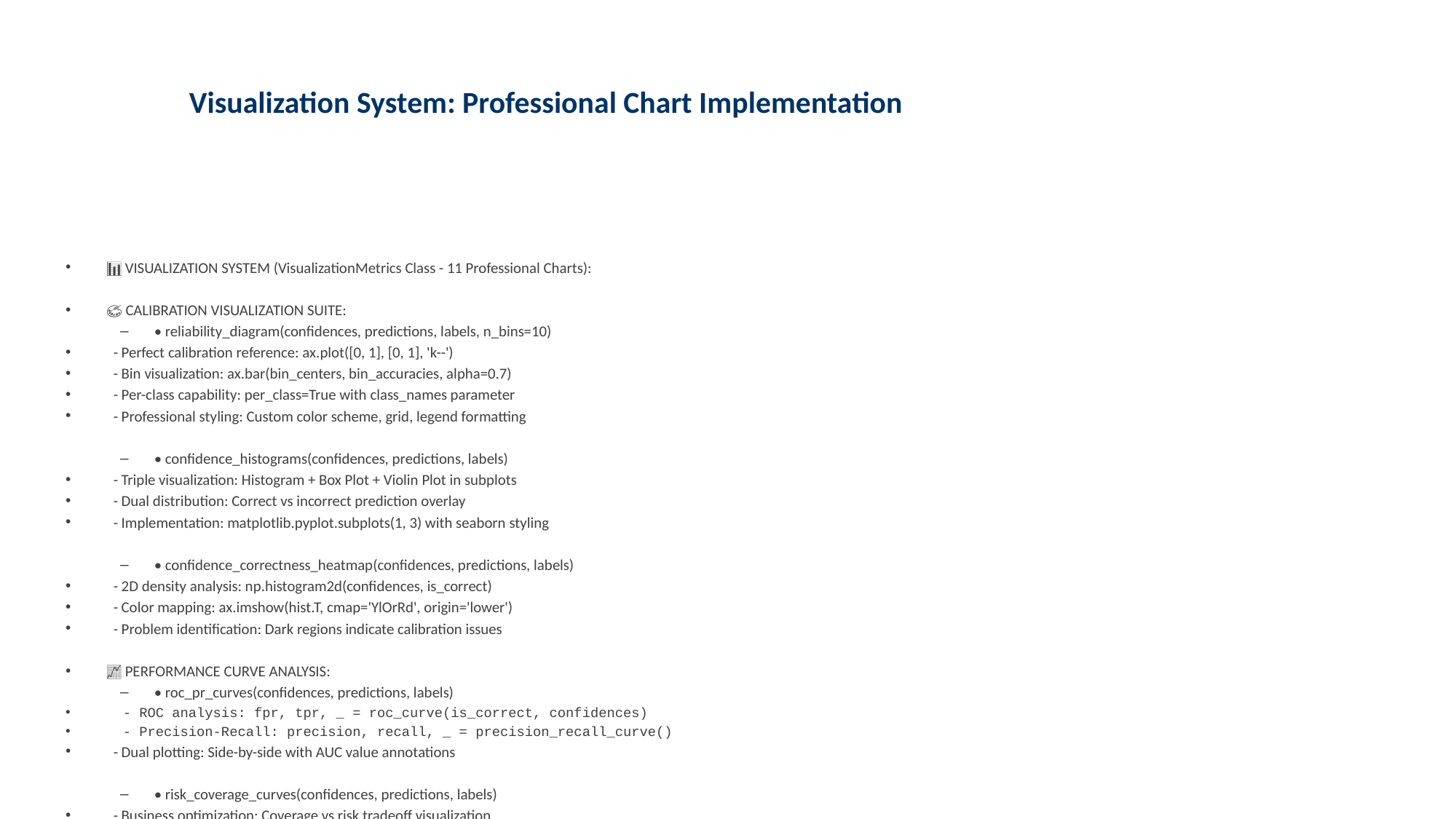

# Visualization System: Professional Chart Implementation

📊 VISUALIZATION SYSTEM (VisualizationMetrics Class - 11 Professional Charts):

🎨 CALIBRATION VISUALIZATION SUITE:
• reliability_diagram(confidences, predictions, labels, n_bins=10)
  - Perfect calibration reference: ax.plot([0, 1], [0, 1], 'k--')
  - Bin visualization: ax.bar(bin_centers, bin_accuracies, alpha=0.7)
  - Per-class capability: per_class=True with class_names parameter
  - Professional styling: Custom color scheme, grid, legend formatting

• confidence_histograms(confidences, predictions, labels)
  - Triple visualization: Histogram + Box Plot + Violin Plot in subplots
  - Dual distribution: Correct vs incorrect prediction overlay
  - Implementation: matplotlib.pyplot.subplots(1, 3) with seaborn styling

• confidence_correctness_heatmap(confidences, predictions, labels)
  - 2D density analysis: np.histogram2d(confidences, is_correct)
  - Color mapping: ax.imshow(hist.T, cmap='YlOrRd', origin='lower')
  - Problem identification: Dark regions indicate calibration issues

📈 PERFORMANCE CURVE ANALYSIS:
• roc_pr_curves(confidences, predictions, labels)
  - ROC analysis: fpr, tpr, _ = roc_curve(is_correct, confidences)
  - Precision-Recall: precision, recall, _ = precision_recall_curve()
  - Dual plotting: Side-by-side with AUC value annotations

• risk_coverage_curves(confidences, predictions, labels)
  - Business optimization: Coverage vs risk tradeoff visualization
  - Confidence ranking: sorted_indices = np.argsort(confidences)[::-1]
  - Threshold guidance: Visual support for operational decisions

• temperature_sweep_visualization(logits, labels, temp_range=(0.1, 5.0))
  - Parameter optimization: ECE and NLL vs temperature curves
  - Optimal identification: Vertical line at minimum ECE temperature
  - Sensitivity analysis: Performance across parameter ranges

🎯 BUSINESS INTELLIGENCE CHARTS:
• cumulative_gain_chart(): Resource allocation optimization
• lift_chart(n_deciles=10): Performance improvement quantification
• comprehensive_dashboard(): Multi-chart executive summary

💾 PROFESSIONAL OUTPUT MANAGEMENT:
• High-resolution export: 300 DPI PNG format for publications
• Organized file naming: Descriptive names with timestamp suffixes
• Batch generation: comprehensive_analysis() creates all charts automatically